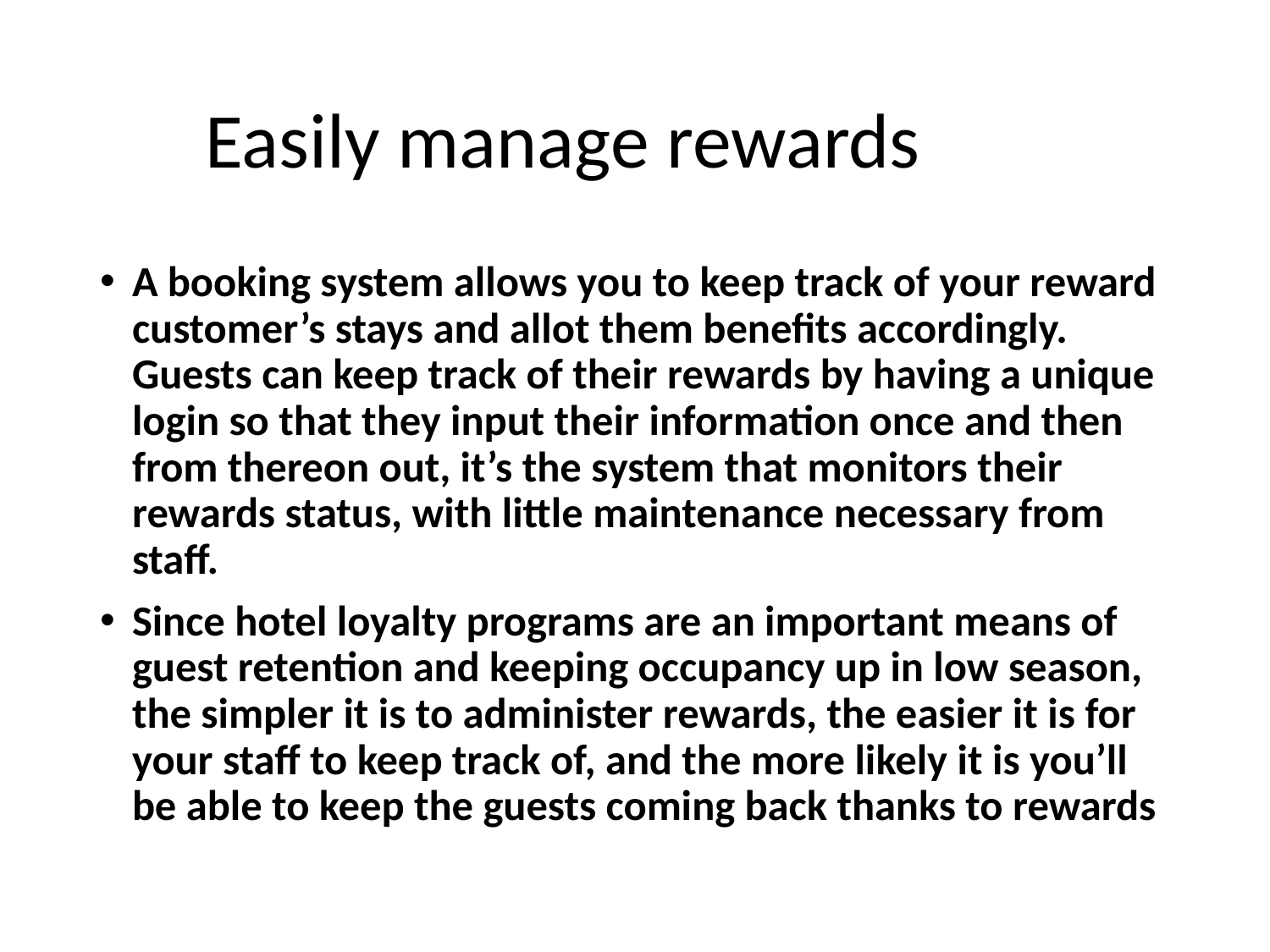

# Easily manage rewards
A booking system allows you to keep track of your reward customer’s stays and allot them benefits accordingly. Guests can keep track of their rewards by having a unique login so that they input their information once and then from thereon out, it’s the system that monitors their rewards status, with little maintenance necessary from staff.
Since hotel loyalty programs are an important means of guest retention and keeping occupancy up in low season, the simpler it is to administer rewards, the easier it is for your staff to keep track of, and the more likely it is you’ll be able to keep the guests coming back thanks to rewards